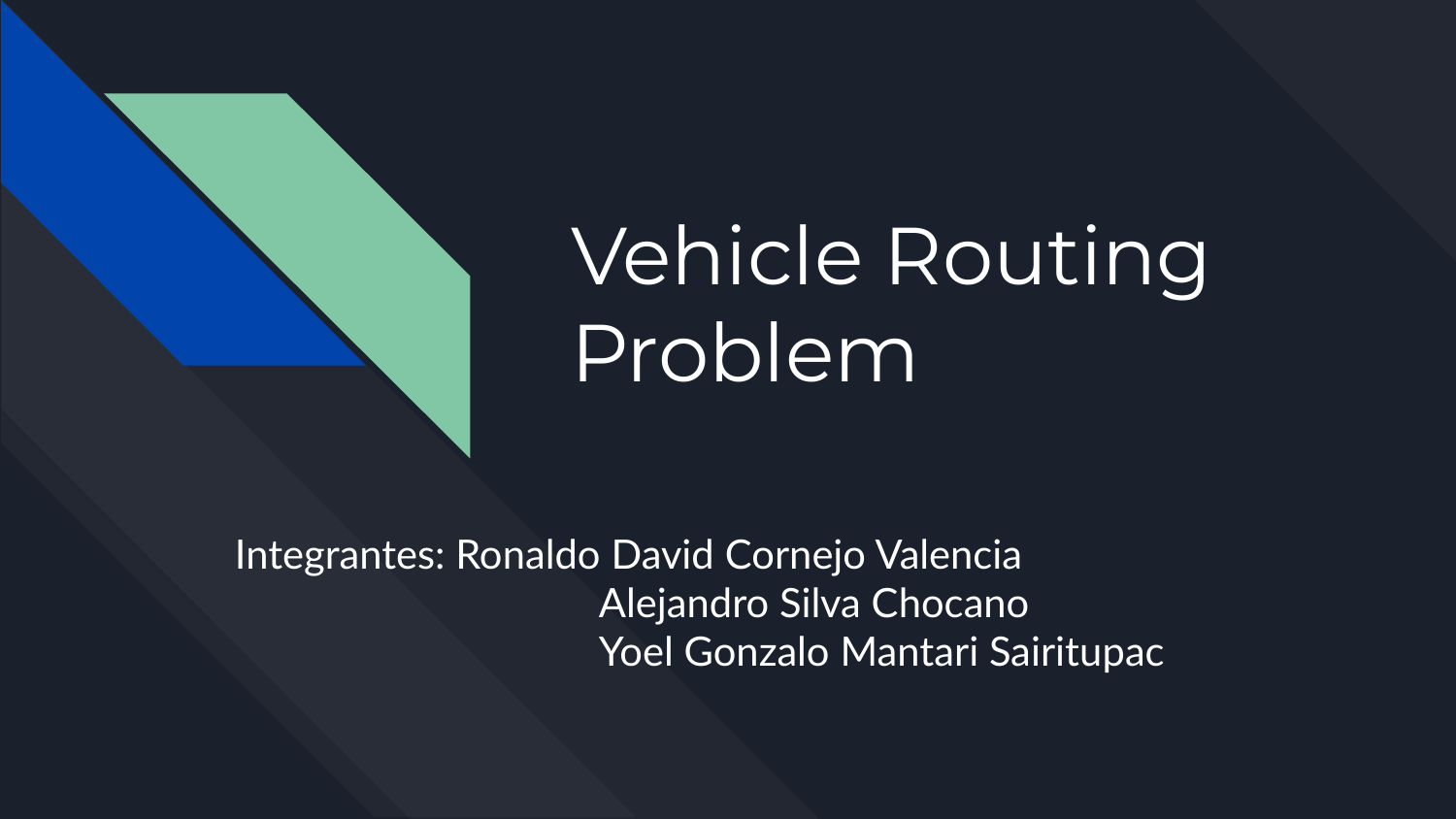

# Vehicle Routing Problem
Integrantes: Ronaldo David Cornejo Valencia
   		Alejandro Silva Chocano
               	Yoel Gonzalo Mantari Sairitupac